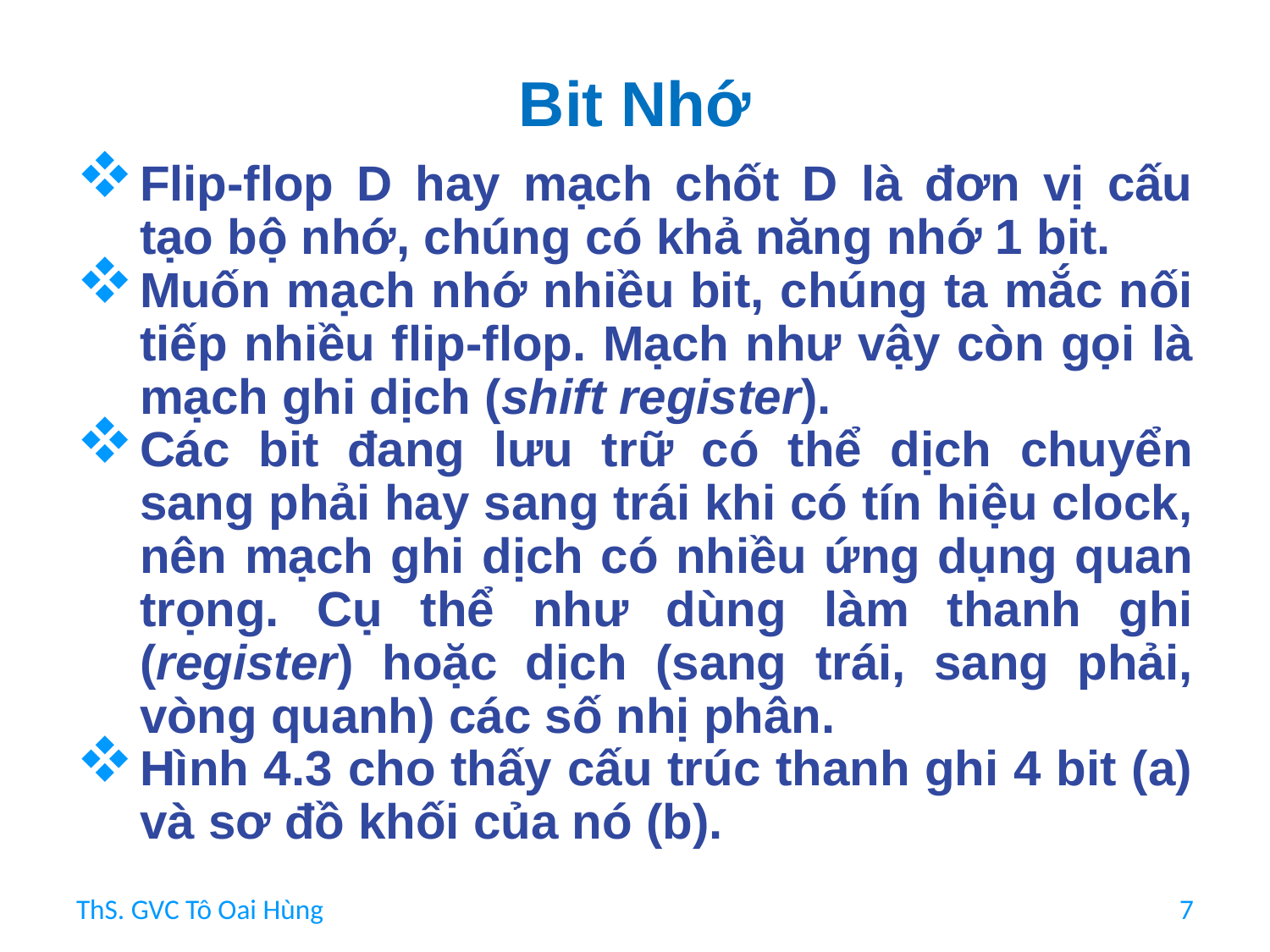

# Bit Nhớ
Flip-flop D hay mạch chốt D là đơn vị cấu tạo bộ nhớ, chúng có khả năng nhớ 1 bit.
Muốn mạch nhớ nhiều bit, chúng ta mắc nối tiếp nhiều flip-flop. Mạch như vậy còn gọi là mạch ghi dịch (shift register).
Các bit đang lưu trữ có thể dịch chuyển sang phải hay sang trái khi có tín hiệu clock, nên mạch ghi dịch có nhiều ứng dụng quan trọng. Cụ thể như dùng làm thanh ghi (register) hoặc dịch (sang trái, sang phải, vòng quanh) các số nhị phân.
Hình 4.3 cho thấy cấu trúc thanh ghi 4 bit (a) và sơ đồ khối của nó (b).

ThS. GVC Tô Oai Hùng
7